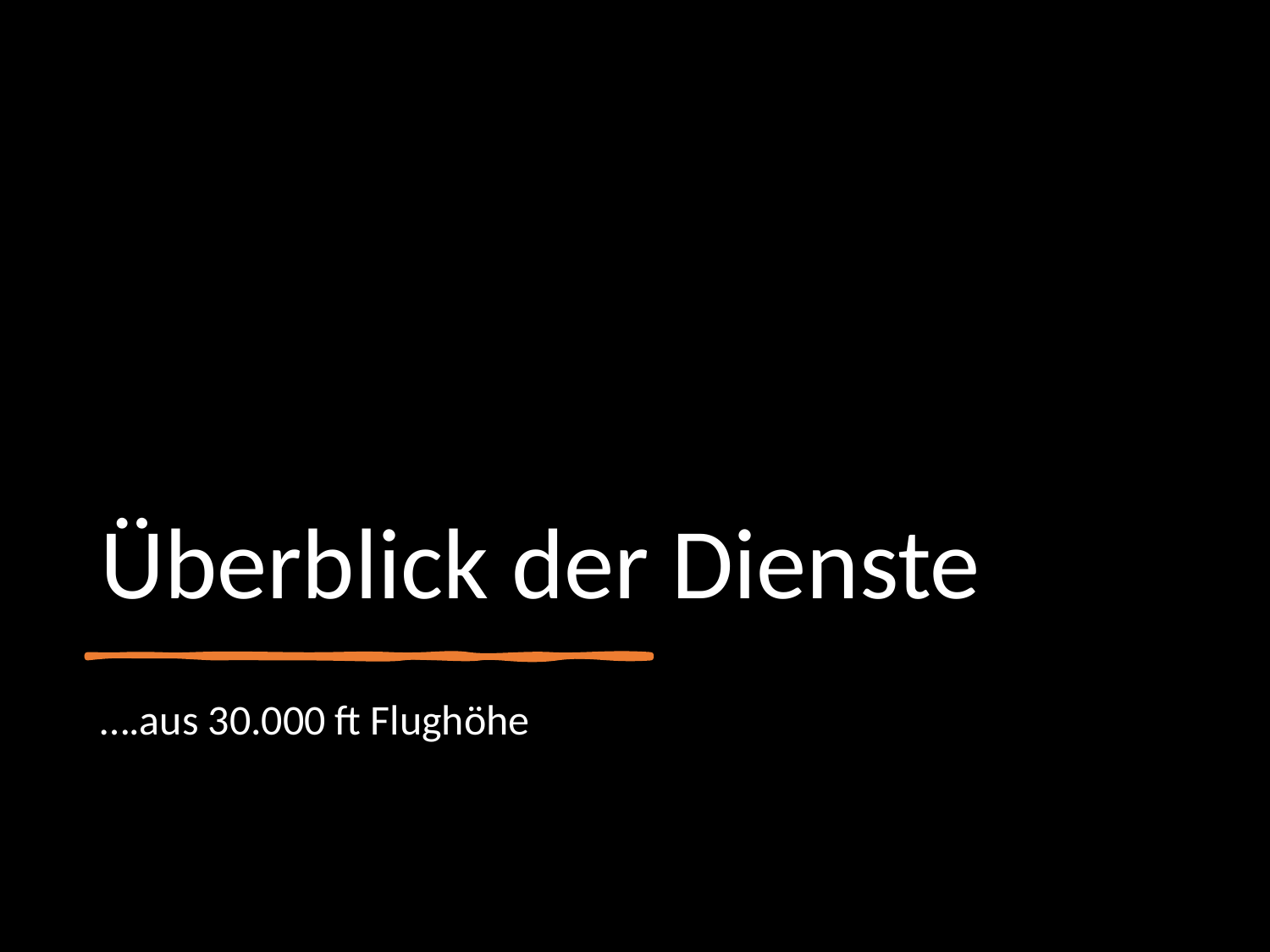

# Überblick der Dienste

….aus 30.000 ft Flughöhe